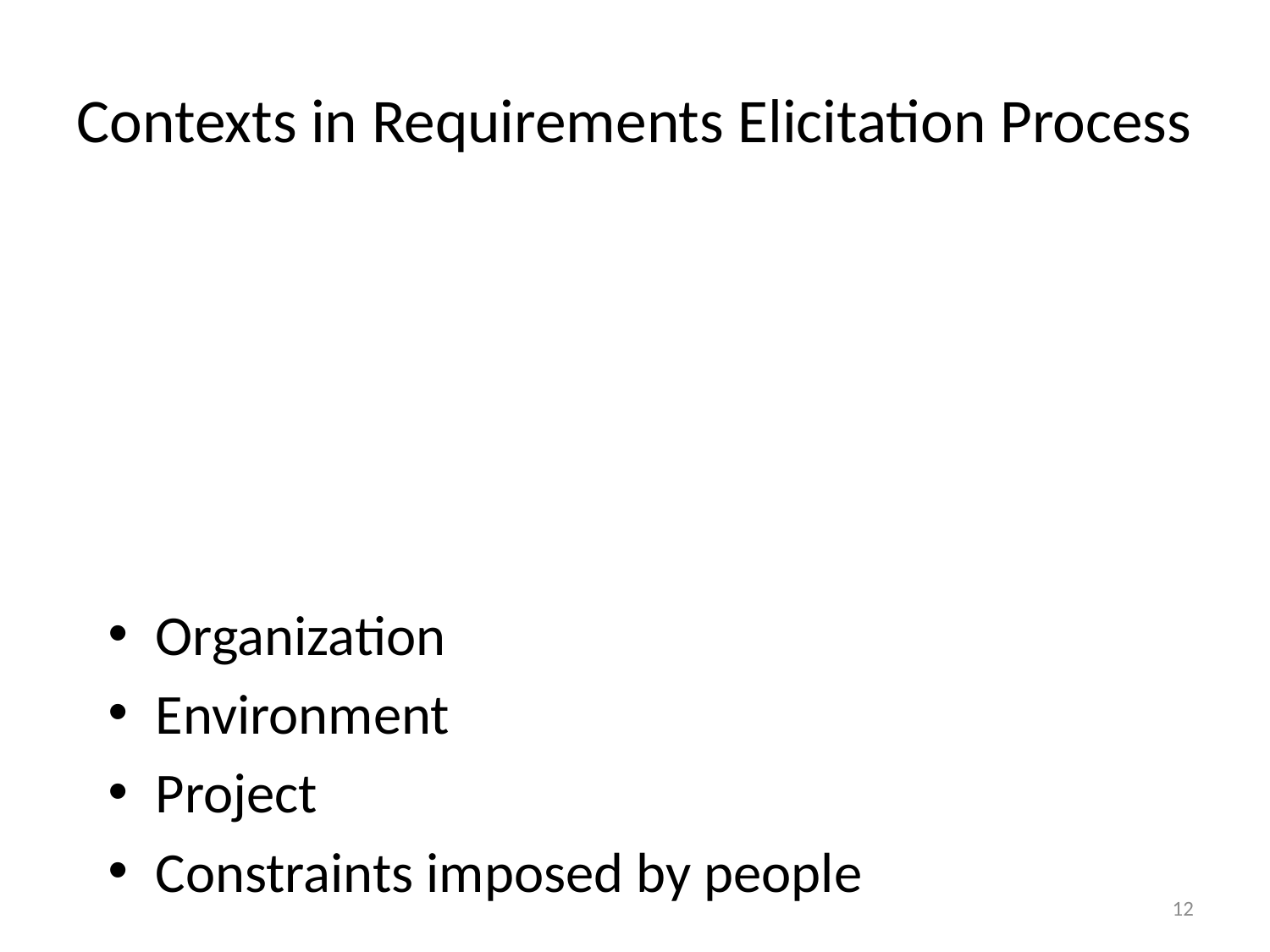

# Contexts in Requirements Elicitation Process
It is important to consider the context in which requirements are being elicited. Requirements elicitation process may be followed in the following contexts
Organization
Environment
Project
Constraints imposed by people
12